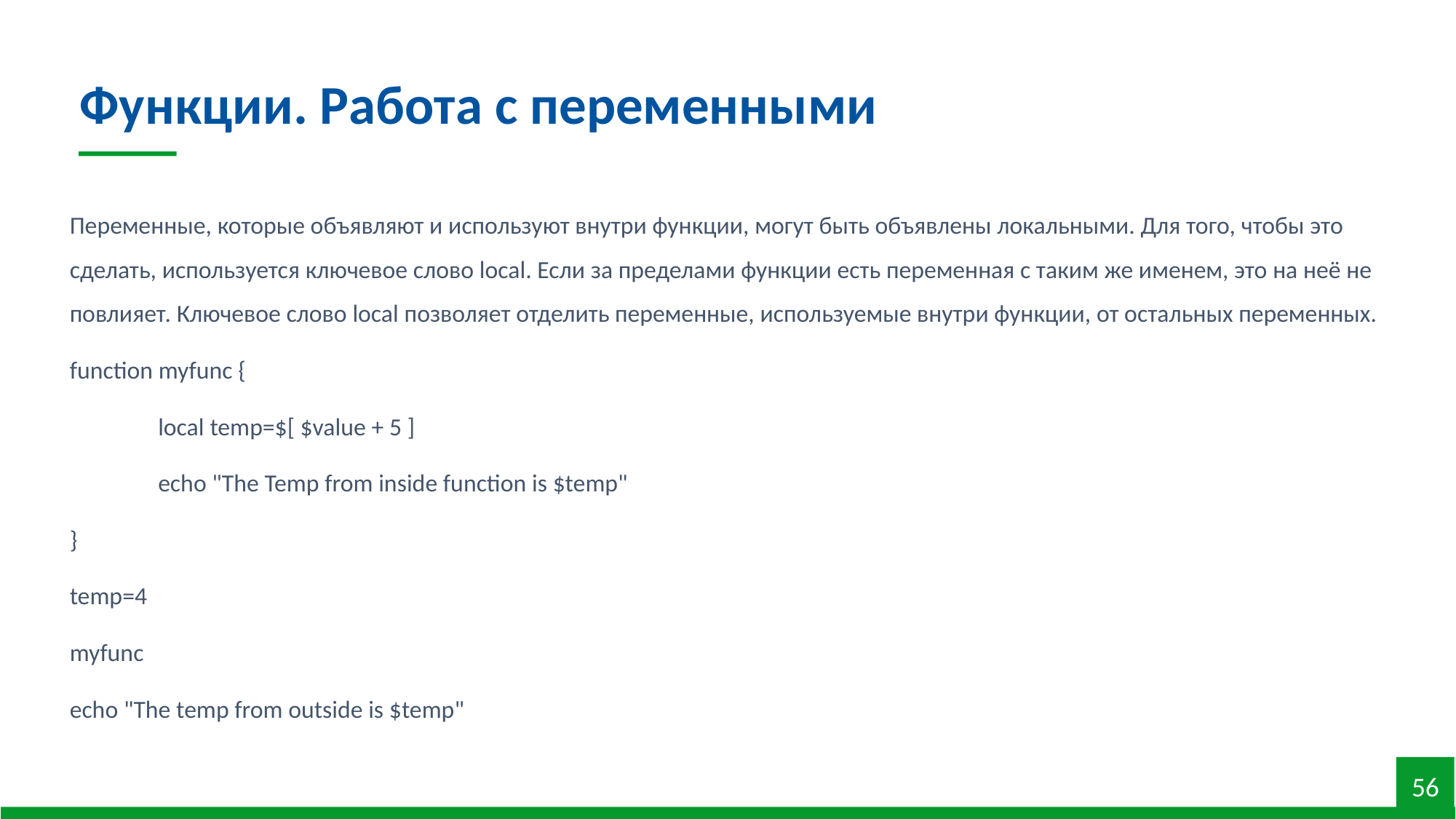

Функции. Работа с переменными

Переменные, которые объявляют и используют внутри функции, могут быть объявлены локальными. Для того, чтобы это сделать, используется ключевое слово local. Если за пределами функции есть переменная с таким же именем, это на неё не повлияет. Ключевое слово local позволяет отделить переменные, используемые внутри функции, от остальных переменных.
function myfunc {
	local temp=$[ $value + 5 ]
	echo "The Temp from inside function is $temp"
}
temp=4
myfunc
echo "The temp from outside is $temp"